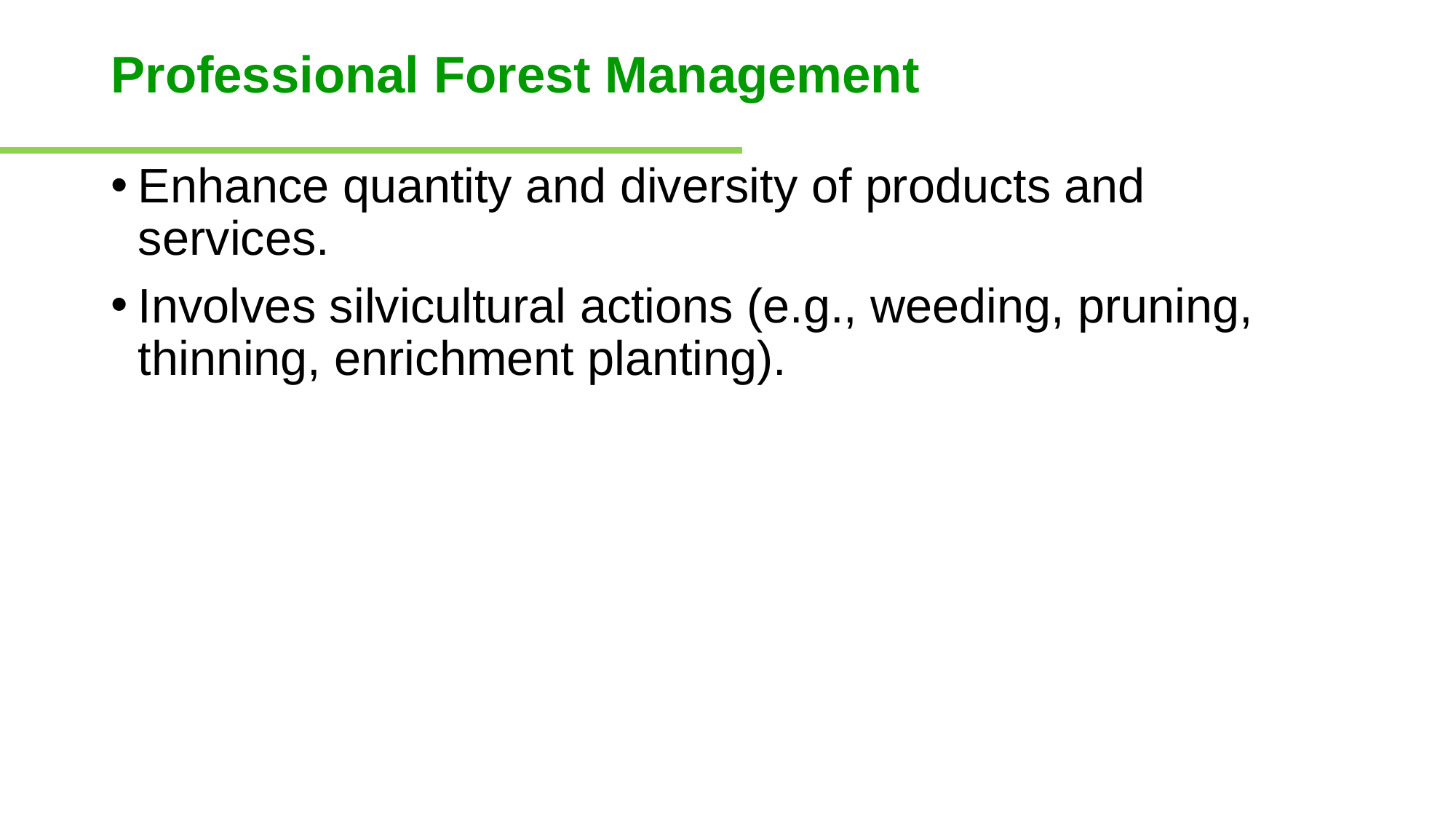

# Professional Forest Management
Enhance quantity and diversity of products and services.
Involves silvicultural actions (e.g., weeding, pruning, thinning, enrichment planting).